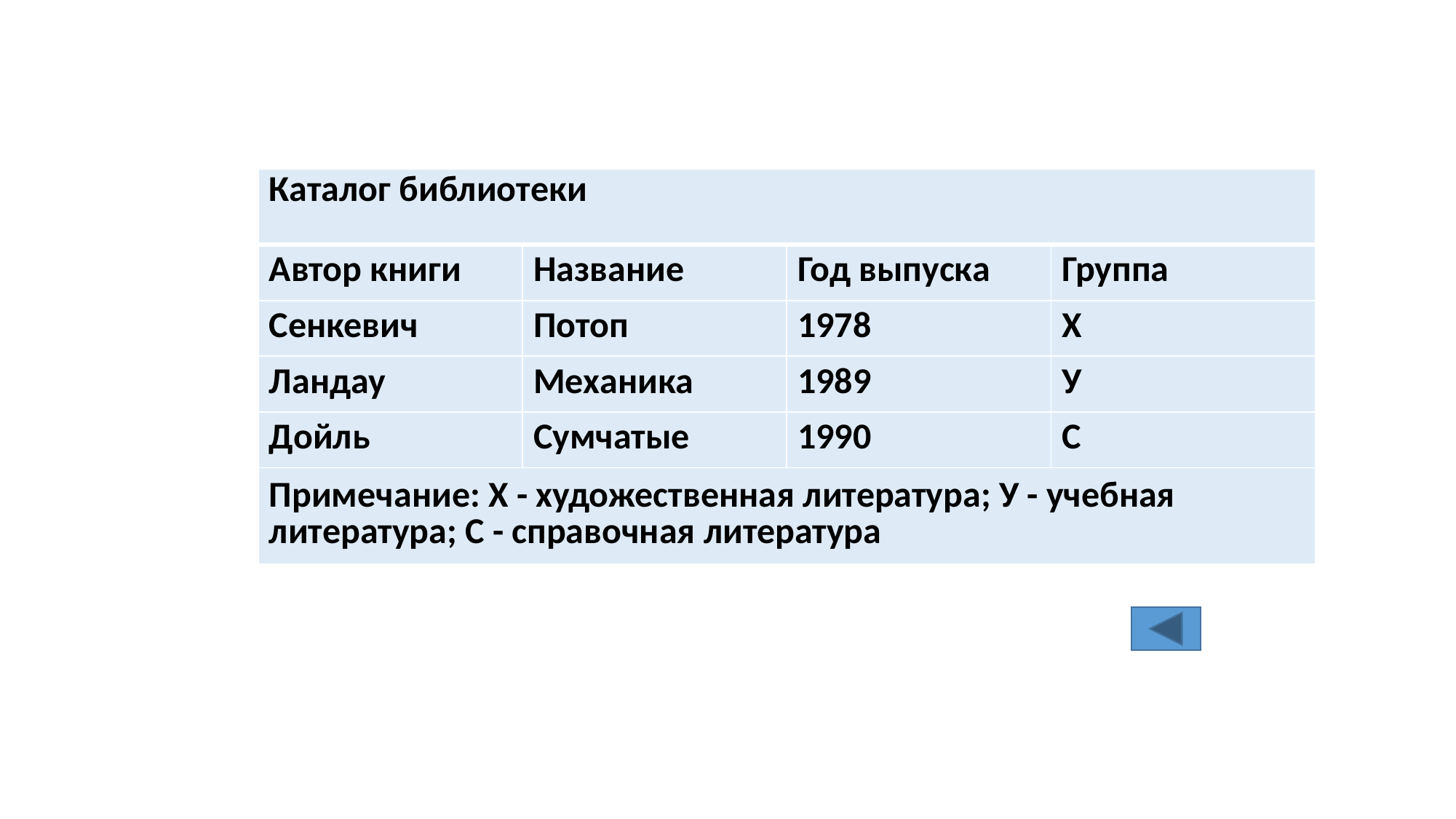

| Каталог библиотеки |  |  |  |
| --- | --- | --- | --- |
| Автор книги | Название | Год выпуска | Группа |
| Сенкевич | Потоп | 1978 | Х |
| Ландау | Механика | 1989 | У |
| Дойль | Сумчатые | 1990 | C |
| Примечание: Х - художественная литература; У - учебная литература; С - справочная литература |  |  |  |